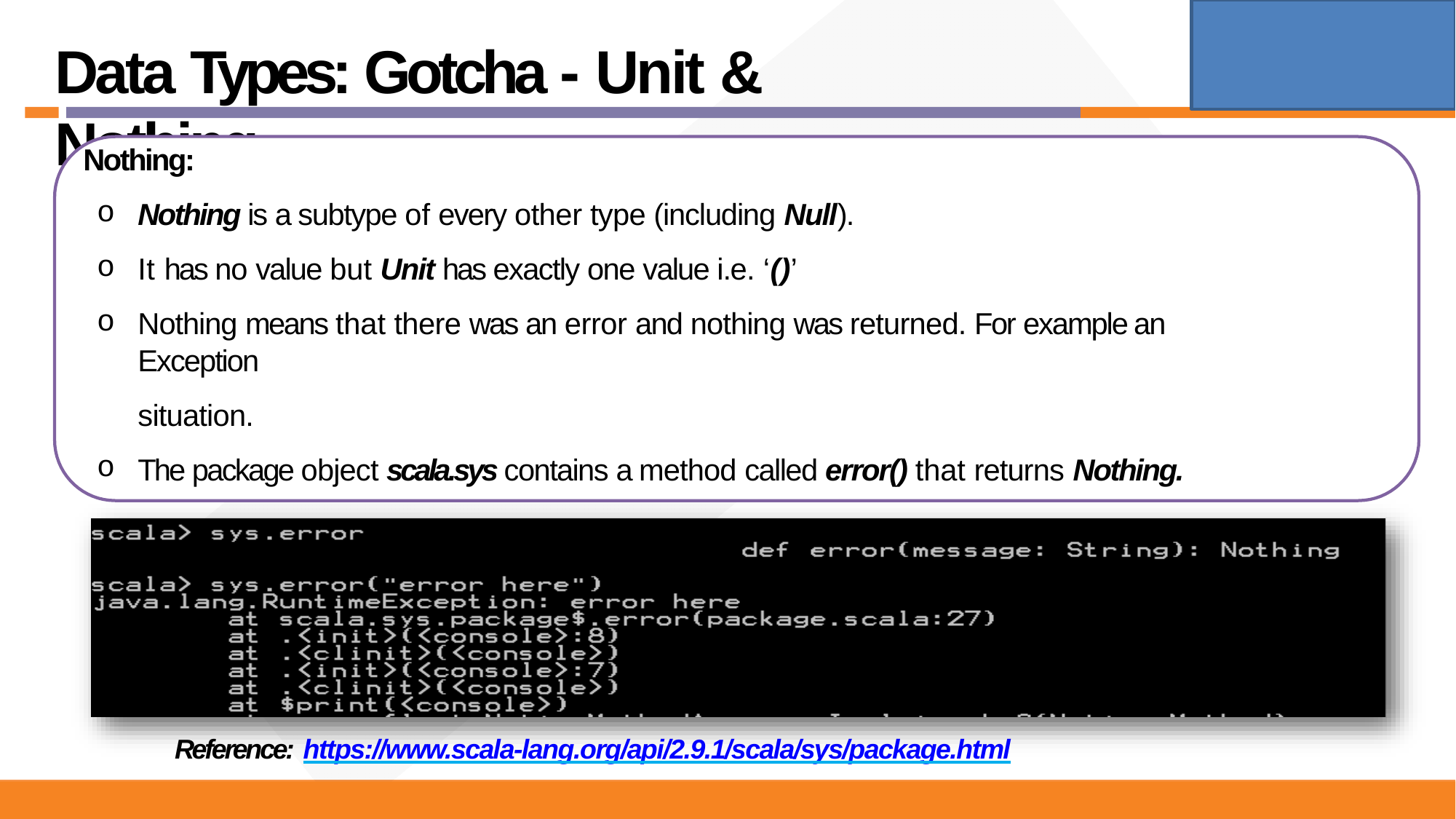

# Data Types: Gotcha - Unit & Nothing
Nothing:
Nothing is a subtype of every other type (including Null).
It has no value but Unit has exactly one value i.e. ‘()’
Nothing means that there was an error and nothing was returned. For example an Exception
situation.
The package object scala.sys contains a method called error() that returns Nothing.

Reference: https://www.scala-lang.org/api/2.9.1/scala/sys/package.html